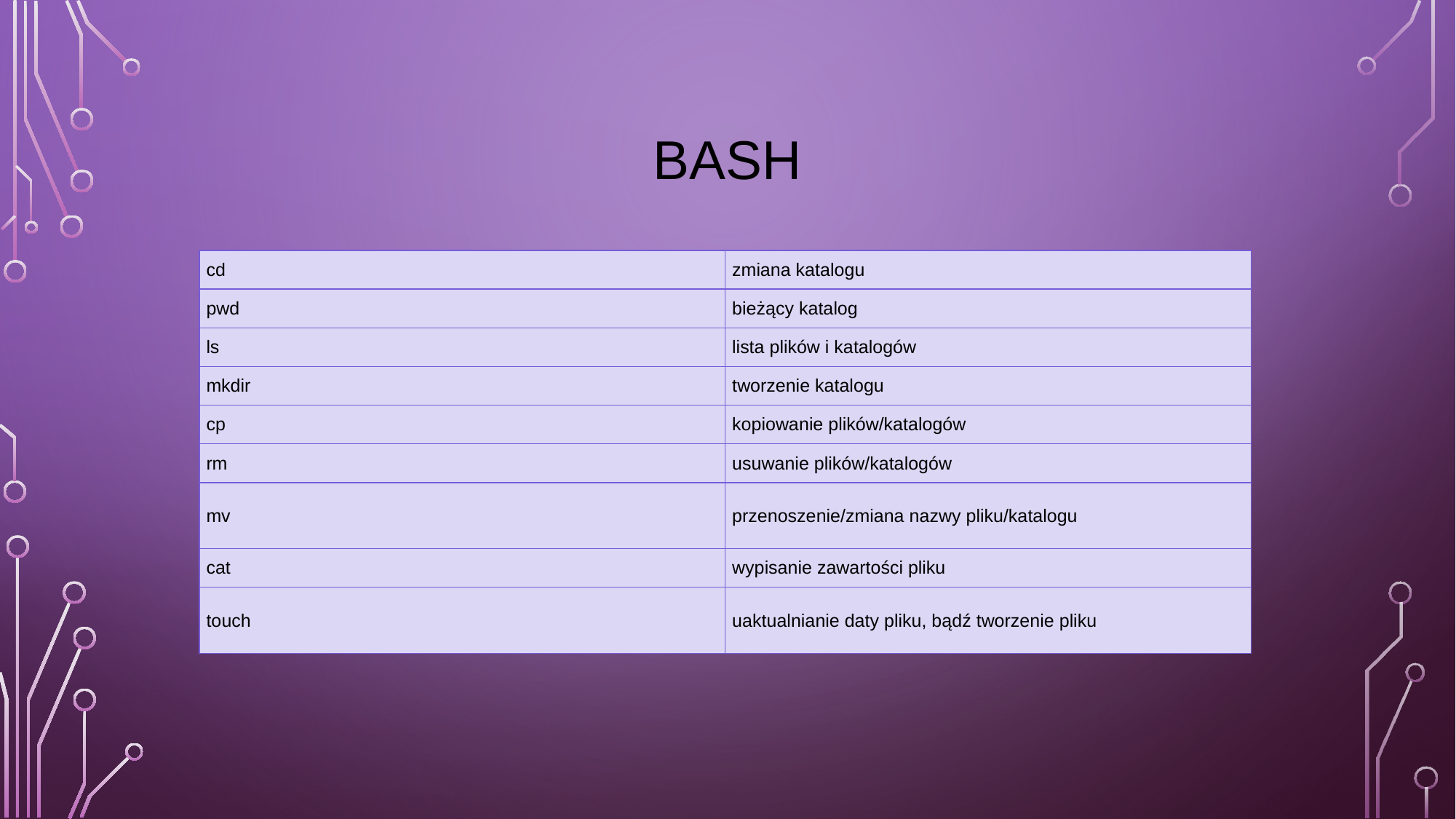

# Bash
| cd | zmiana katalogu |
| --- | --- |
| pwd | bieżący katalog |
| ls | lista plików i katalogów |
| mkdir | tworzenie katalogu |
| cp | kopiowanie plików/katalogów |
| rm | usuwanie plików/katalogów |
| mv | przenoszenie/zmiana nazwy pliku/katalogu |
| cat | wypisanie zawartości pliku |
| touch | uaktualnianie daty pliku, bądź tworzenie pliku |